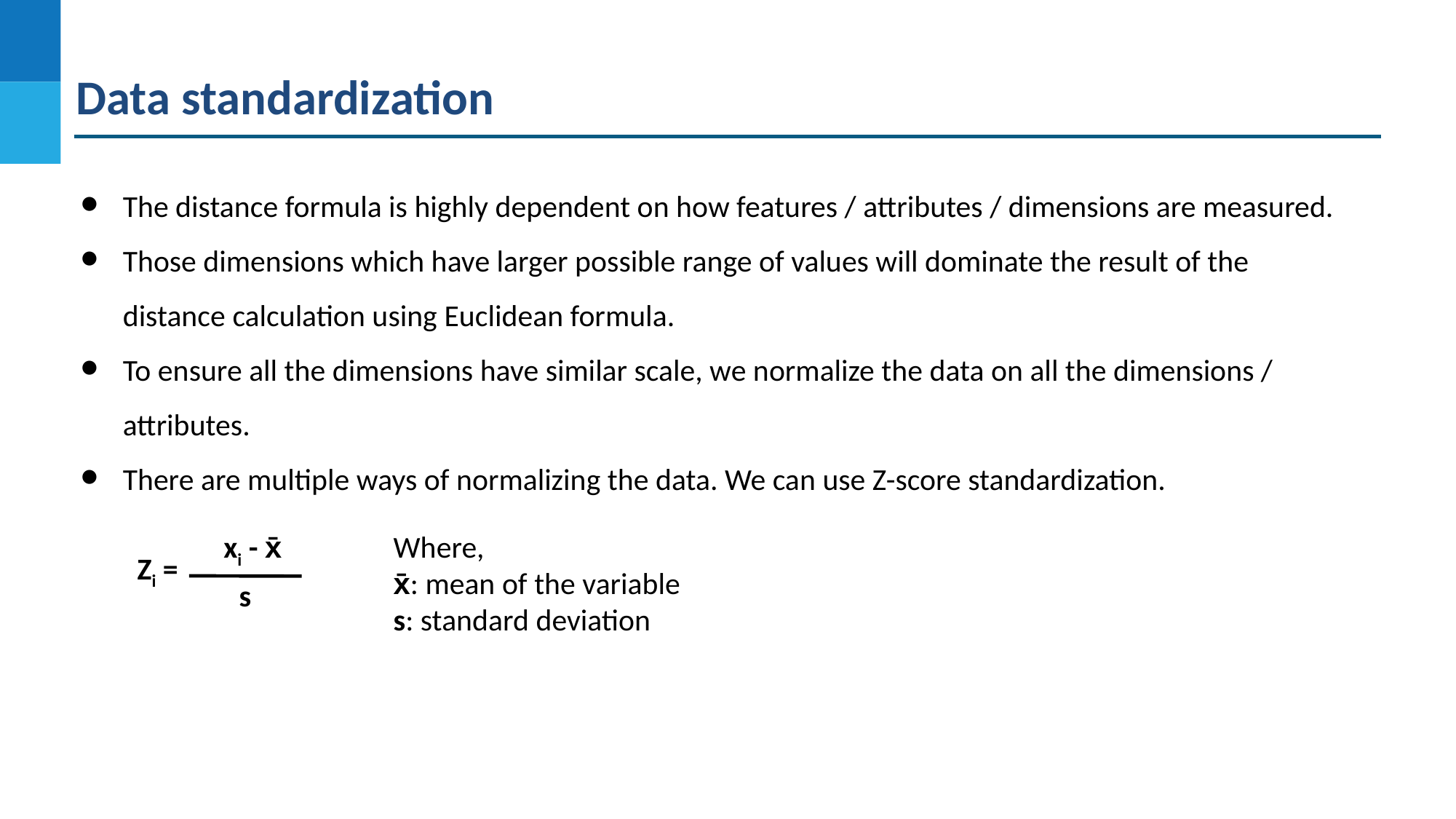

Data standardization

The distance formula is highly dependent on how features / attributes / dimensions are measured.
Those dimensions which have larger possible range of values will dominate the result of the distance calculation using Euclidean formula.
To ensure all the dimensions have similar scale, we normalize the data on all the dimensions / attributes.
There are multiple ways of normalizing the data. We can use Z-score standardization.
xi - x̄
Where,
x̄: mean of the variable
s: standard deviation
Zi =
s